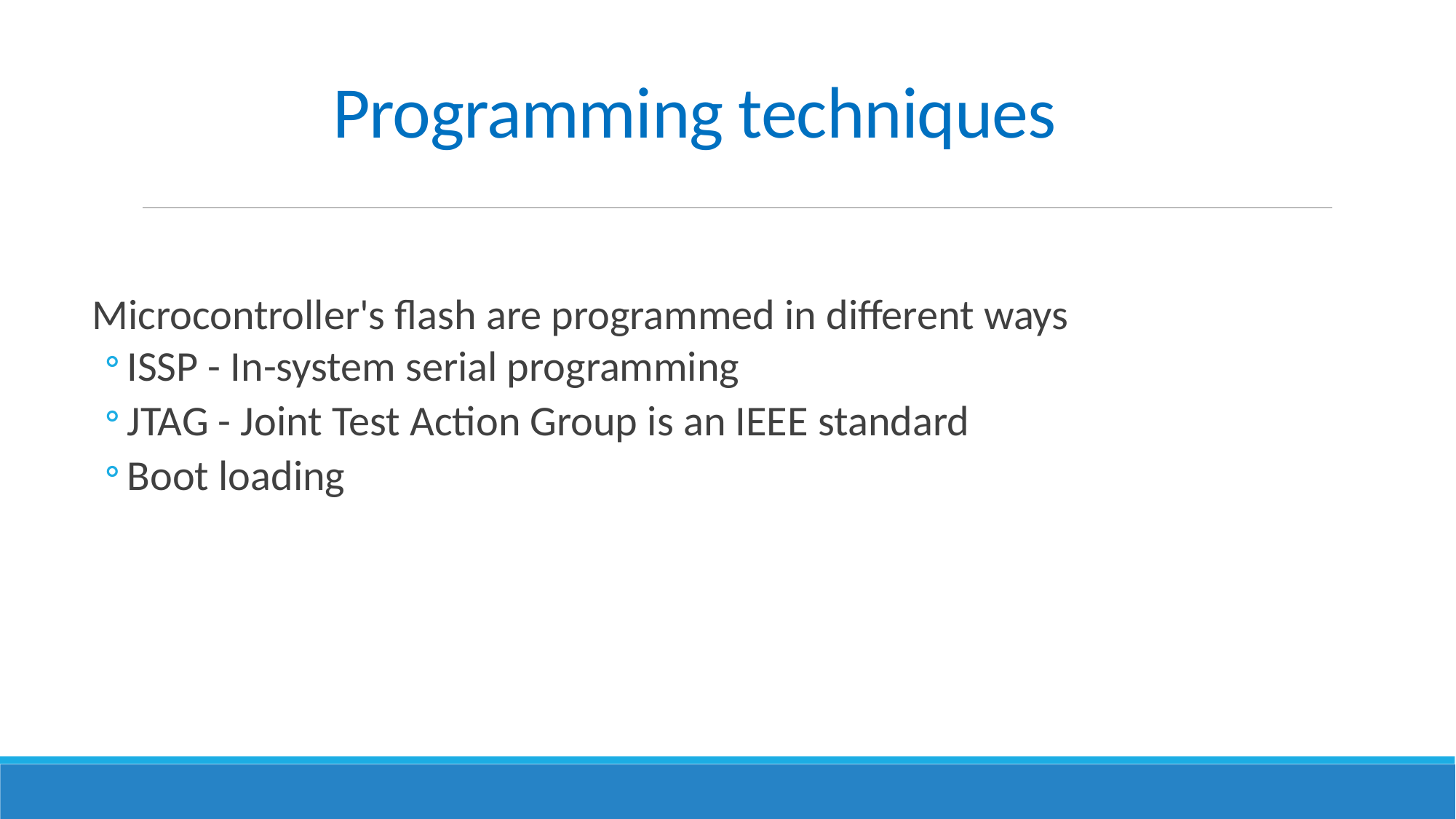

# Programming techniques
Microcontroller's flash are programmed in different ways
ISSP - In-system serial programming
JTAG - Joint Test Action Group is an IEEE standard
Boot loading